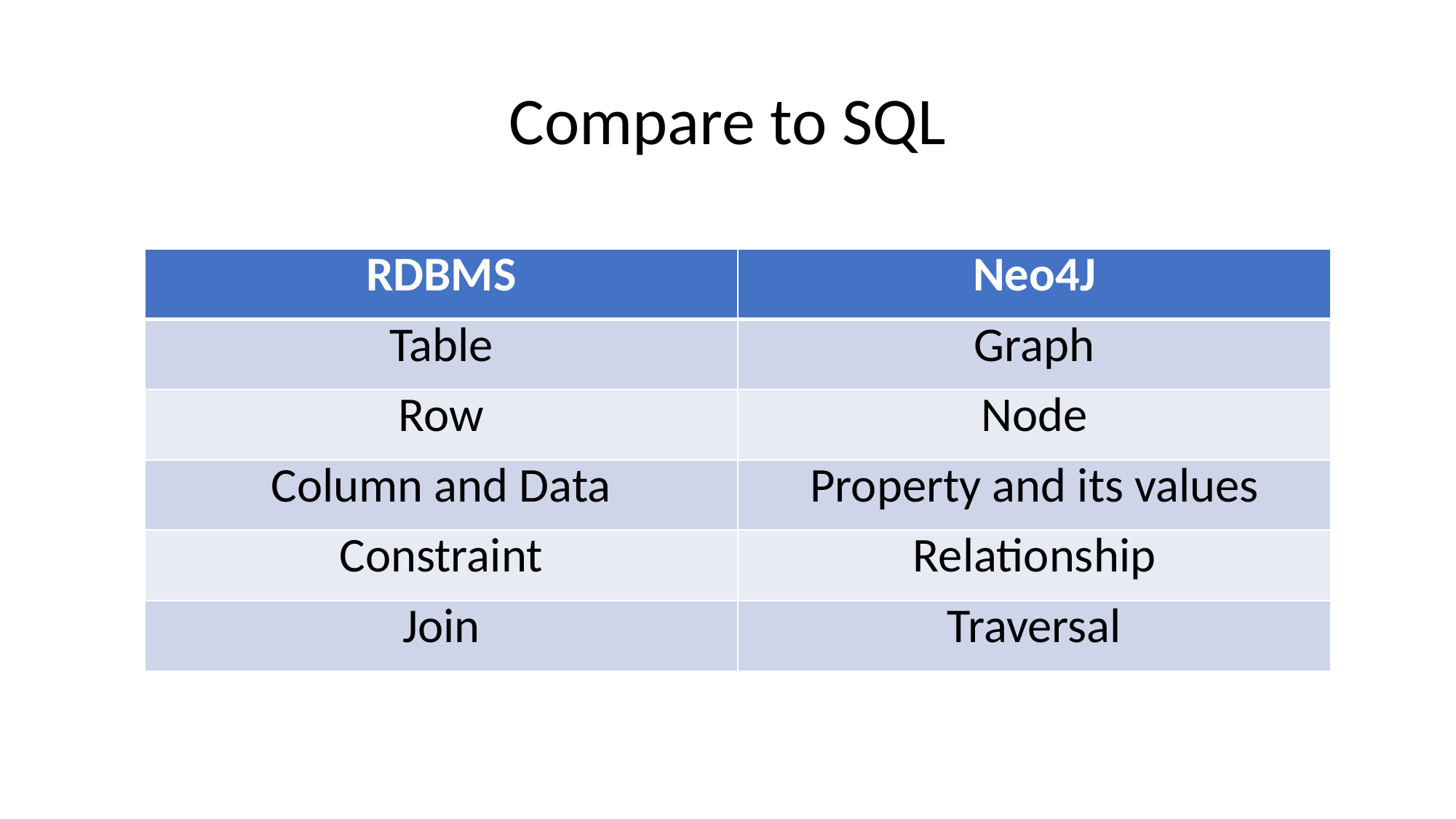

# Compare to SQL
| RDBMS | Neo4J |
| --- | --- |
| Table | Graph |
| Row | Node |
| Column and Data | Property and its values |
| Constraint | Relationship |
| Join | Traversal |